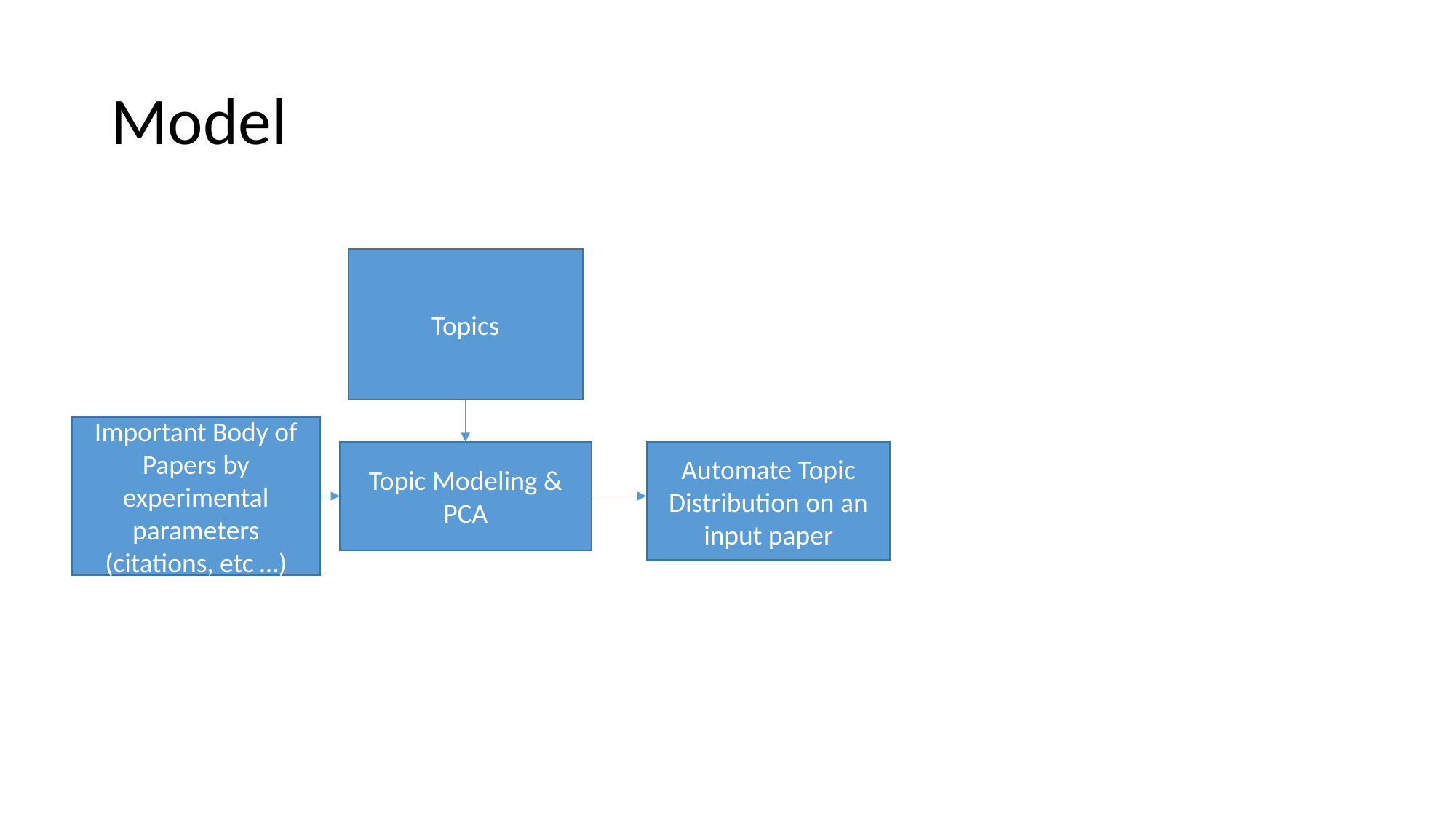

# Model
Topics
Important Body of Papers by experimental parameters (citations, etc …)
Topic Modeling & PCA
Automate Topic Distribution on an input paper